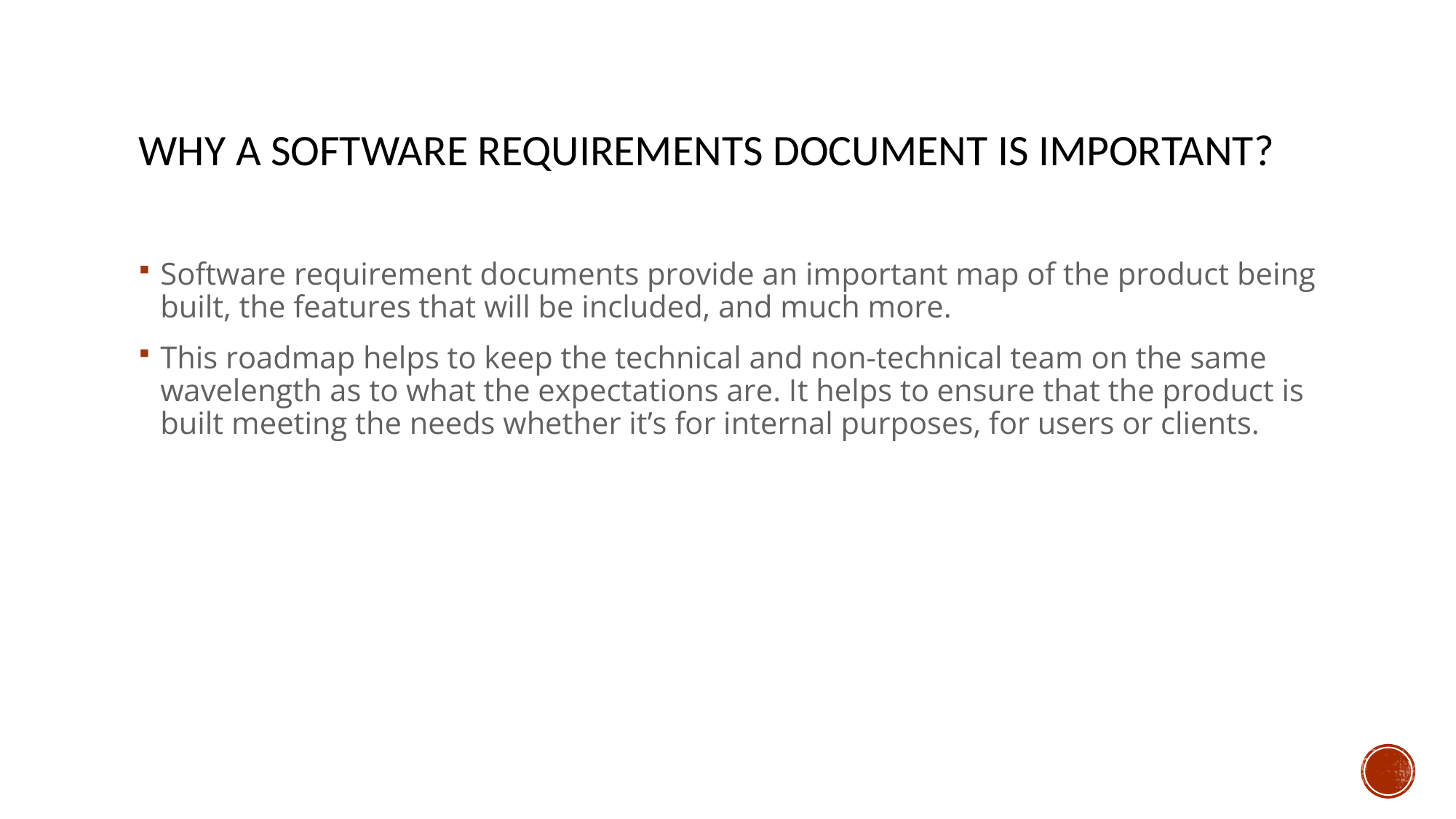

# Why a Software Requirements Document is Important?
Software requirement documents provide an important map of the product being built, the features that will be included, and much more.
This roadmap helps to keep the technical and non-technical team on the same wavelength as to what the expectations are. It helps to ensure that the product is built meeting the needs whether it’s for internal purposes, for users or clients.